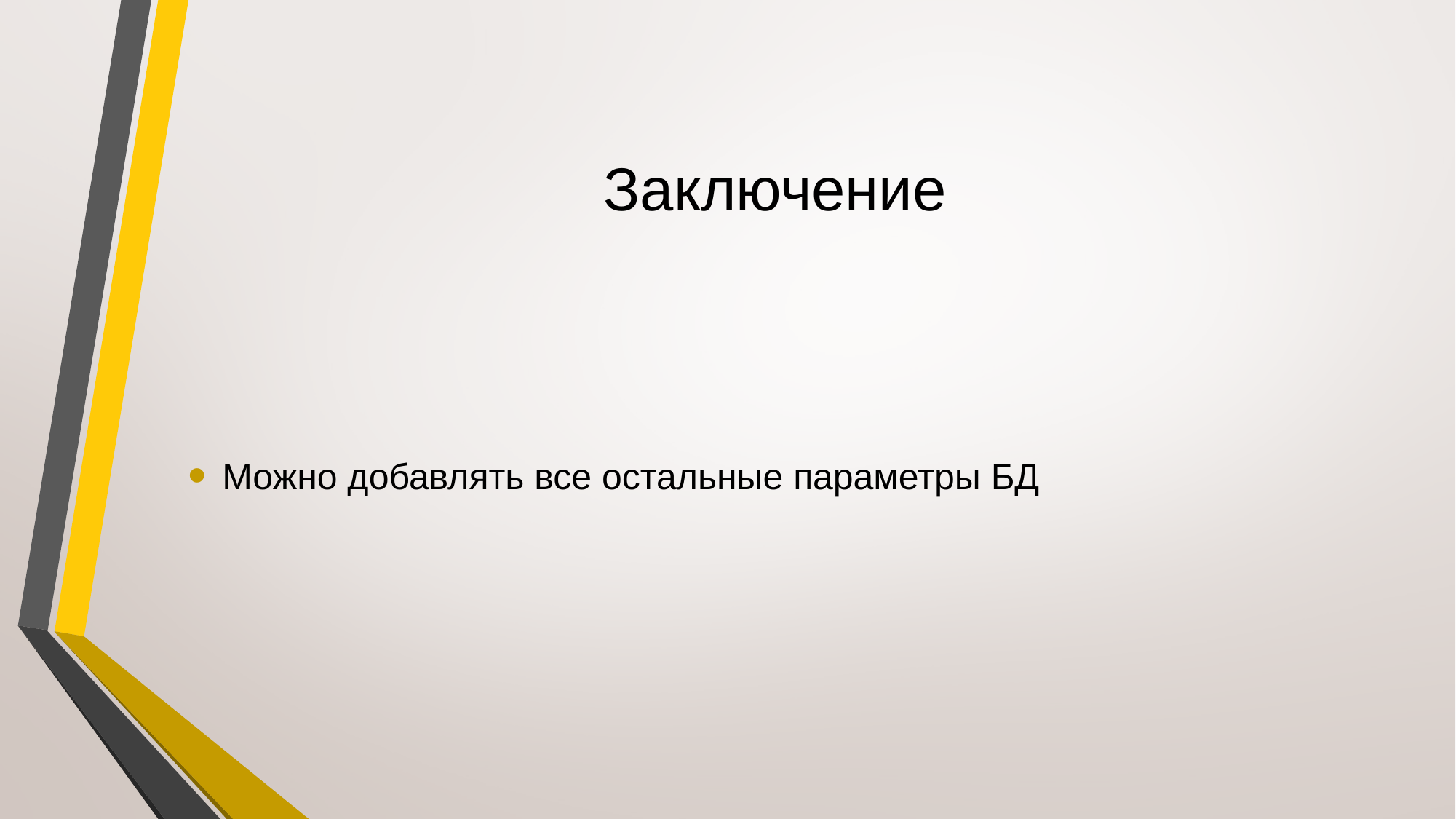

# Заключение
Можно добавлять все остальные параметры БД